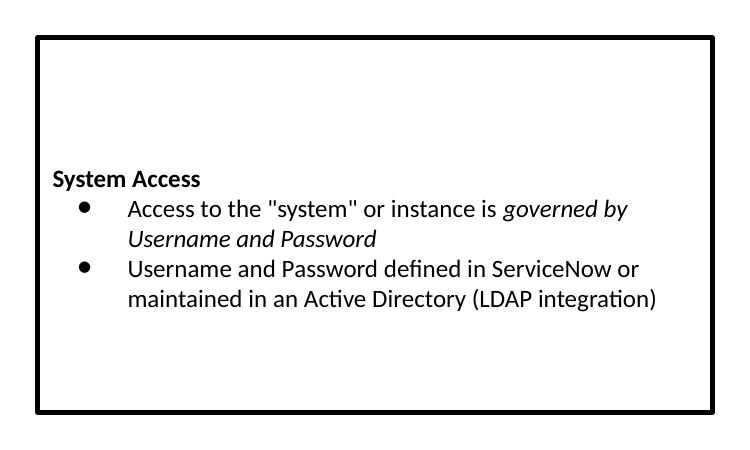

System Access
Access to the "system" or instance is governed by Username and Password
Username and Password defined in ServiceNow or maintained in an Active Directory (LDAP integration)